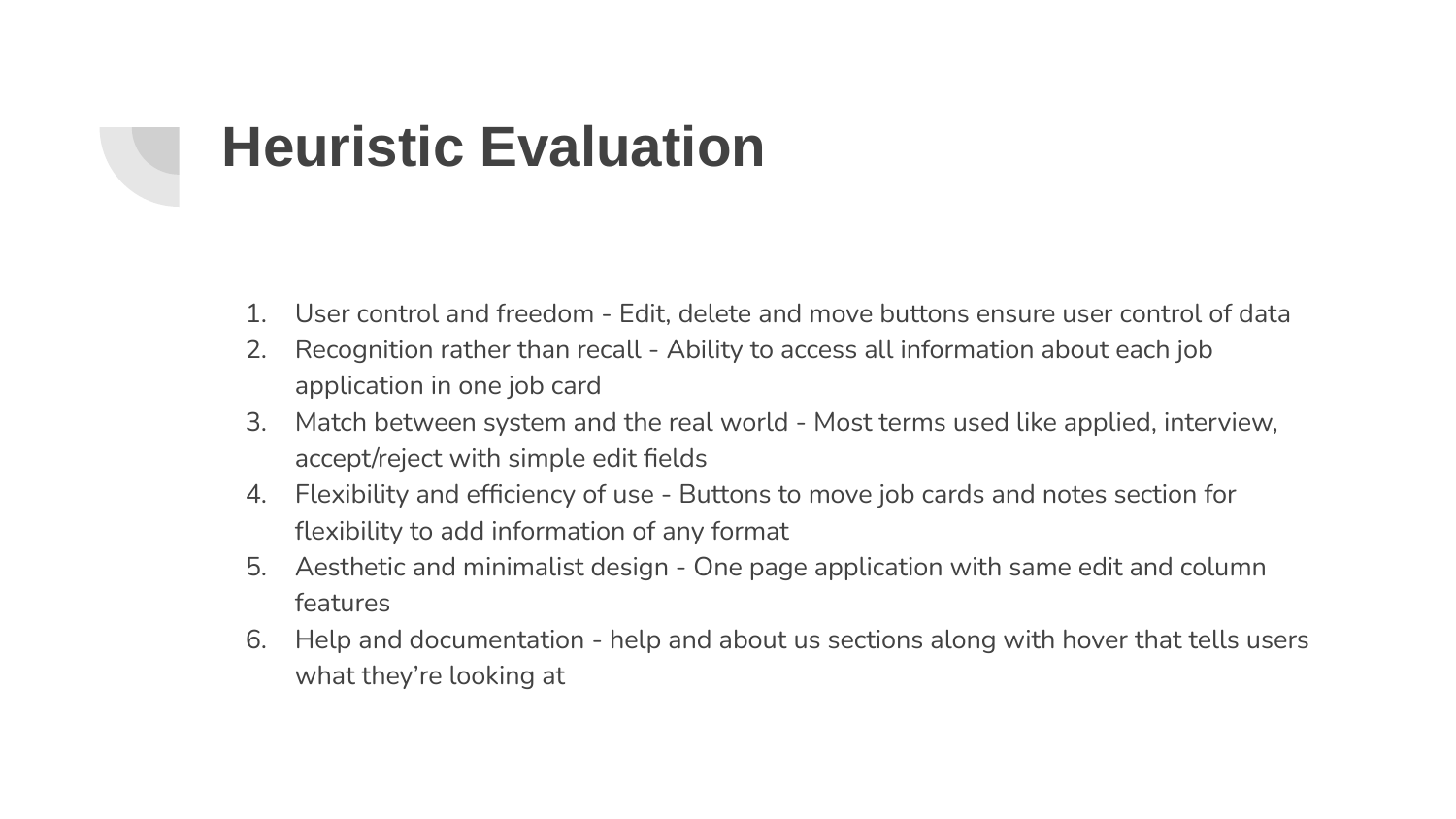

# Heuristic Evaluation
User control and freedom - Edit, delete and move buttons ensure user control of data
Recognition rather than recall - Ability to access all information about each job application in one job card
Match between system and the real world - Most terms used like applied, interview, accept/reject with simple edit fields
Flexibility and efficiency of use - Buttons to move job cards and notes section for flexibility to add information of any format
Aesthetic and minimalist design - One page application with same edit and column features
Help and documentation - help and about us sections along with hover that tells users what they’re looking at